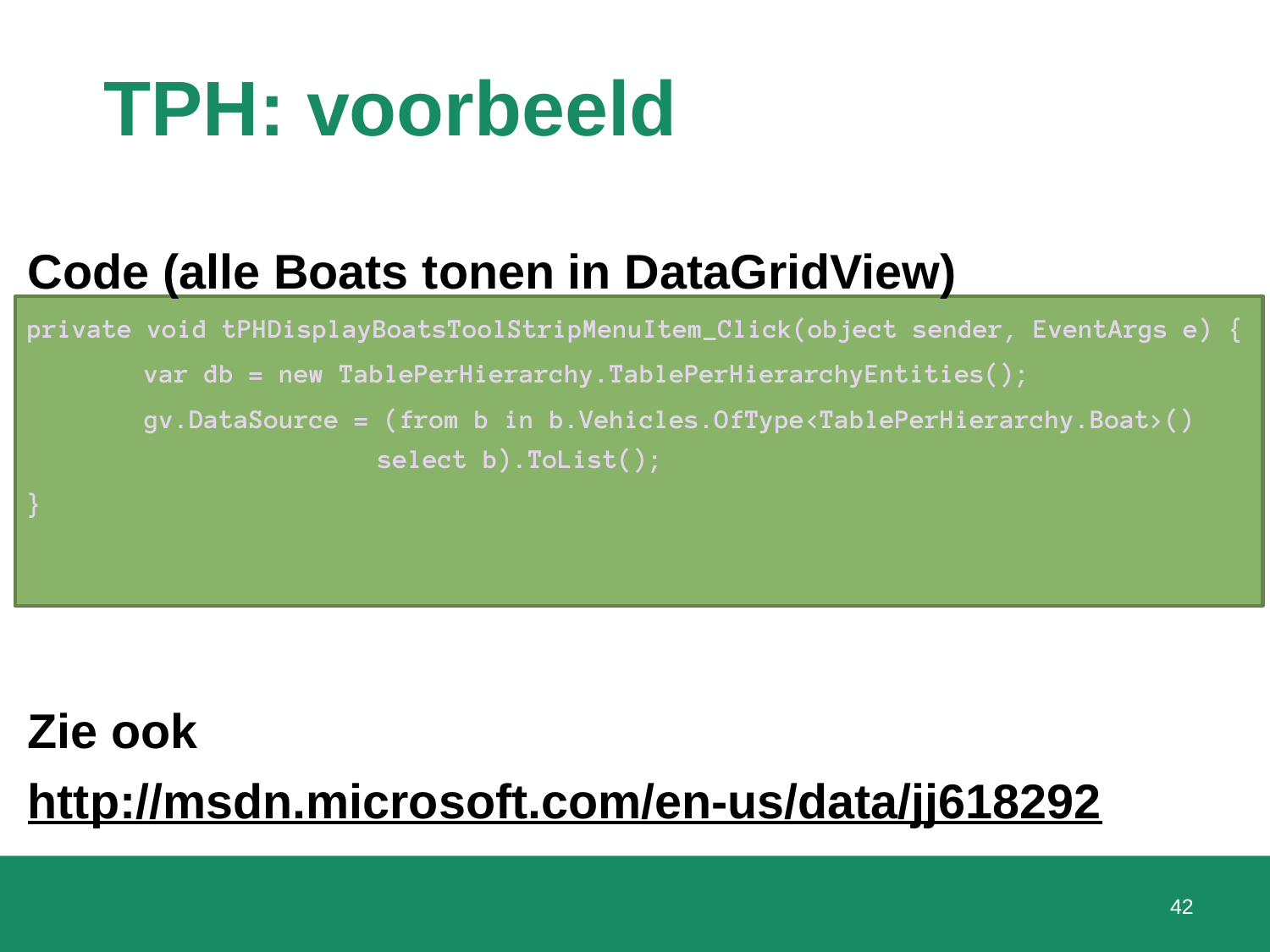

# TPH: voorbeeld
Code (alle Boats tonen in DataGridView)
private void tPHDisplayBoatsToolStripMenuItem_Click(object sender, EventArgs e) {
	var db = new TablePerHierarchy.TablePerHierarchyEntities();
	gv.DataSource = (from b in b.Vehicles.OfType<TablePerHierarchy.Boat>()		        			select b).ToList();
}

Zie ook http://msdn.microsoft.com/en-us/data/jj618292

42